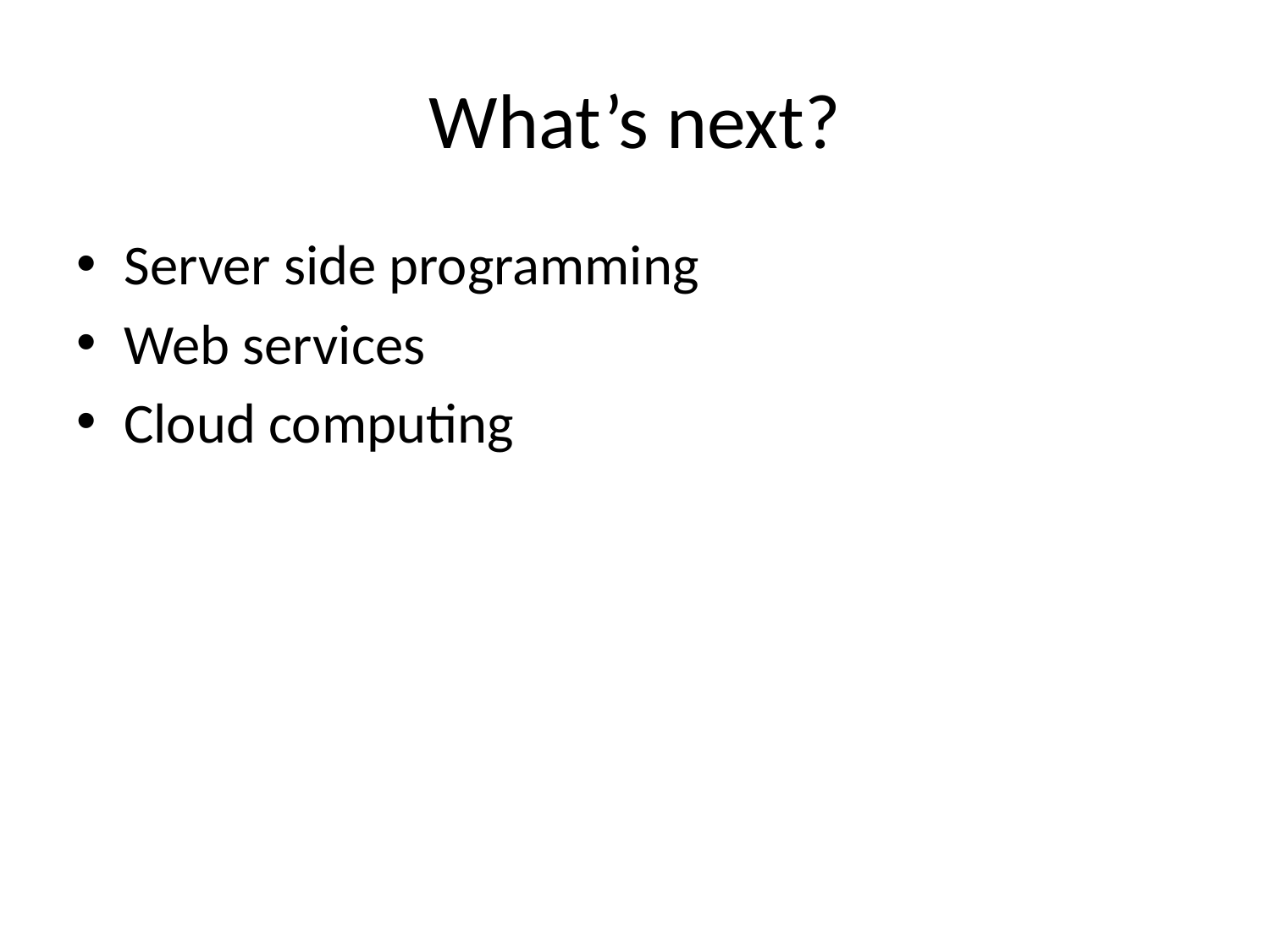

# What’s next?
Server side programming
Web services
Cloud computing